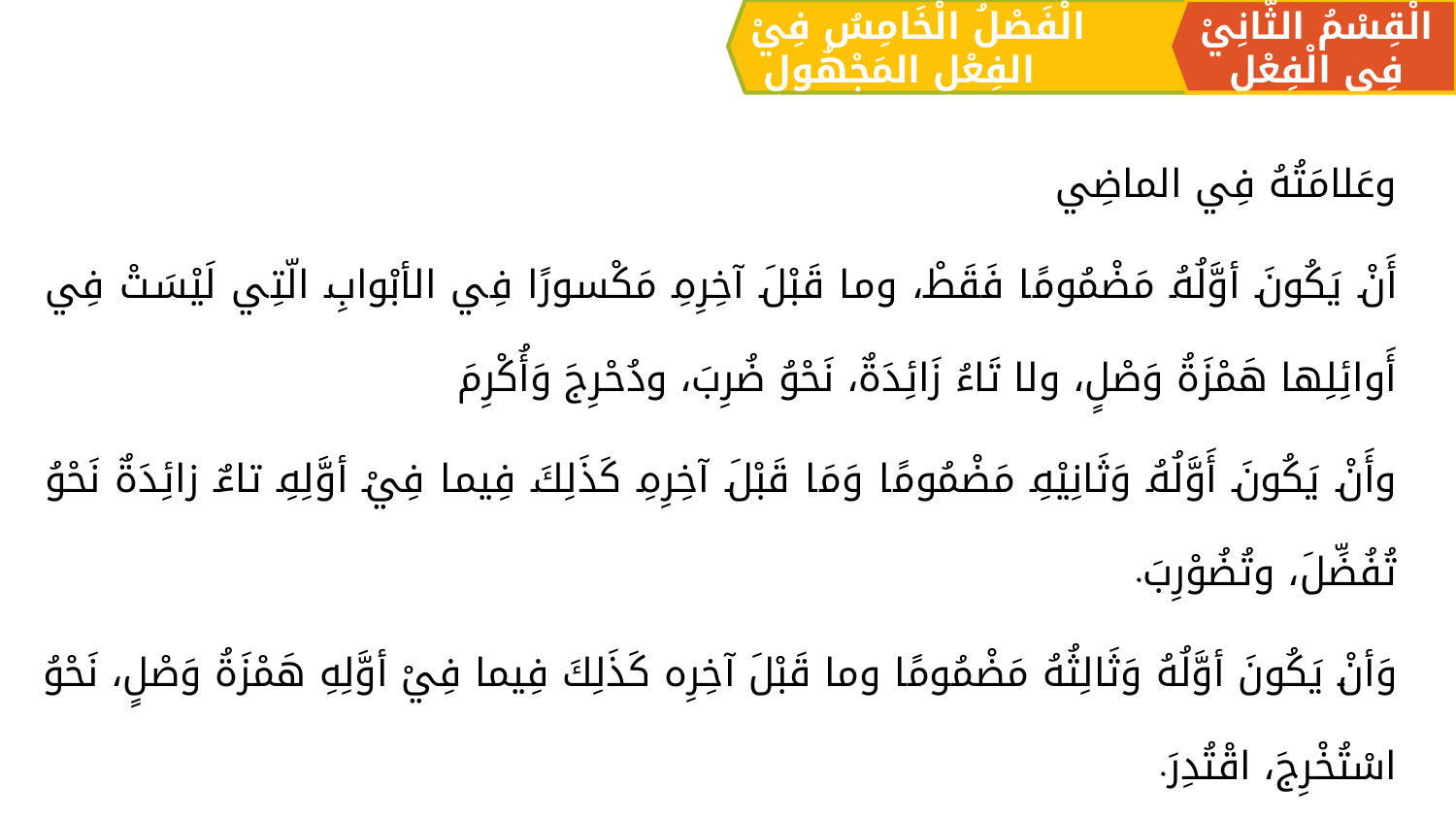

الْقِسْمُ الثَّانِيْ فِي الْفِعْلِ
الْفَصْلُ الْخَامِسُ فِيْ الفِعْلِ المَجْهُولِ
وعَلامَتُهُ فِي الماضِي
أَنْ يَكُونَ أوَّلُهُ مَضْمُومًا فَقَطْ، وما قَبْلَ آخِرِهِ مَكْسورًا فِي الأبْوابِ الّتِي لَيْسَتْ فِي أَوائِلِها هَمْزَةُ وَصْلٍ، ولا تَاءُ زَائِدَةٌ، نَحْوُ ضُرِبَ، ودُحْرِجَ وَأُكْرِمَ
وأَنْ يَكُونَ أَوَّلُهُ وَثَانِيْهِ مَضْمُومًا وَمَا قَبْلَ آخِرِهِ كَذَلِكَ فِيما فِيْ أوَّلِهِ تاءٌ زائِدَةٌ نَحْوُ تُفُضِّلَ، وتُضُوْرِبَ.
وَأنْ يَكُونَ أوَّلُهُ وَثَالِثُهُ مَضْمُومًا وما قَبْلَ آخِرِه كَذَلِكَ فِيما فِيْ أوَّلِهِ هَمْزَةُ وَصْلٍ، نَحْوُ اسْتُخْرِجَ، اقْتُدِرَ.